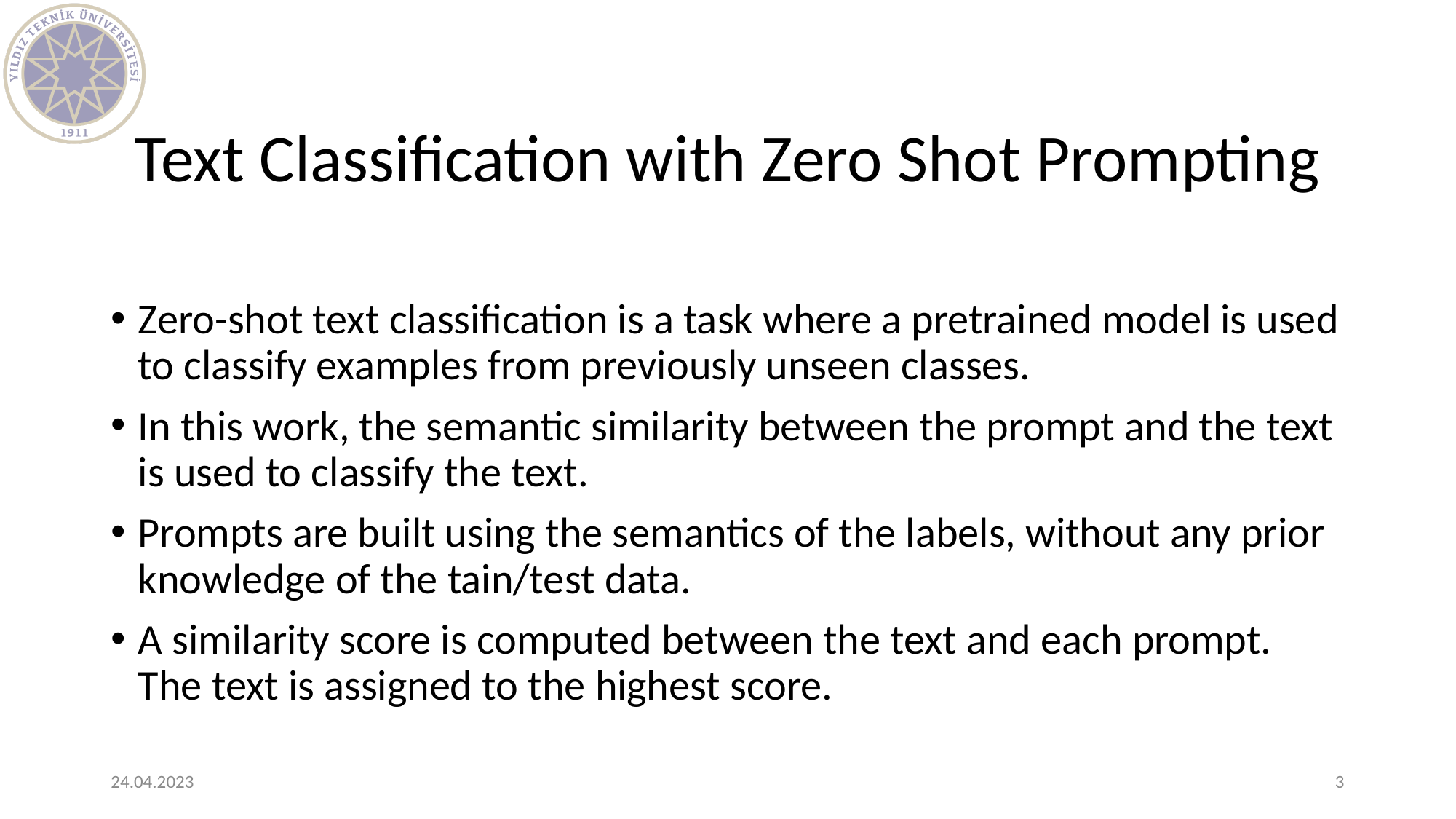

# Text Classification with Zero Shot Prompting
Zero-shot text classification is a task where a pretrained model is used to classify examples from previously unseen classes.
In this work, the semantic similarity between the prompt and the text is used to classify the text.
Prompts are built using the semantics of the labels, without any prior knowledge of the tain/test data.
A similarity score is computed between the text and each prompt. The text is assigned to the highest score.

24.04.2023
3